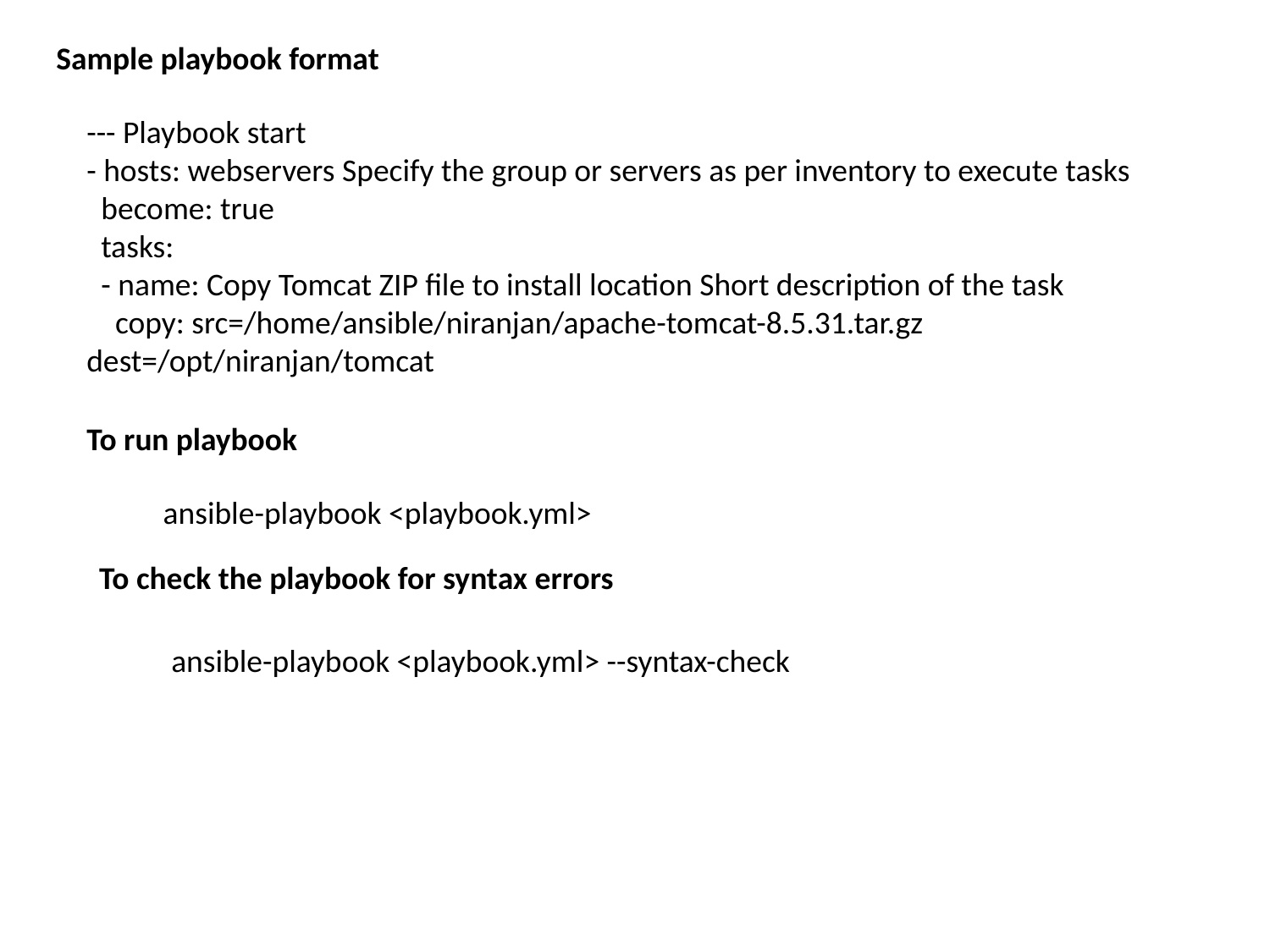

Sample playbook format
--- Playbook start
- hosts: webservers Specify the group or servers as per inventory to execute tasks
  become: true
  tasks:
  - name: Copy Tomcat ZIP file to install location Short description of the task
    copy: src=/home/ansible/niranjan/apache-tomcat-8.5.31.tar.gz dest=/opt/niranjan/tomcat
To run playbook
ansible-playbook <playbook.yml>
To check the playbook for syntax errors
ansible-playbook <playbook.yml> --syntax-check